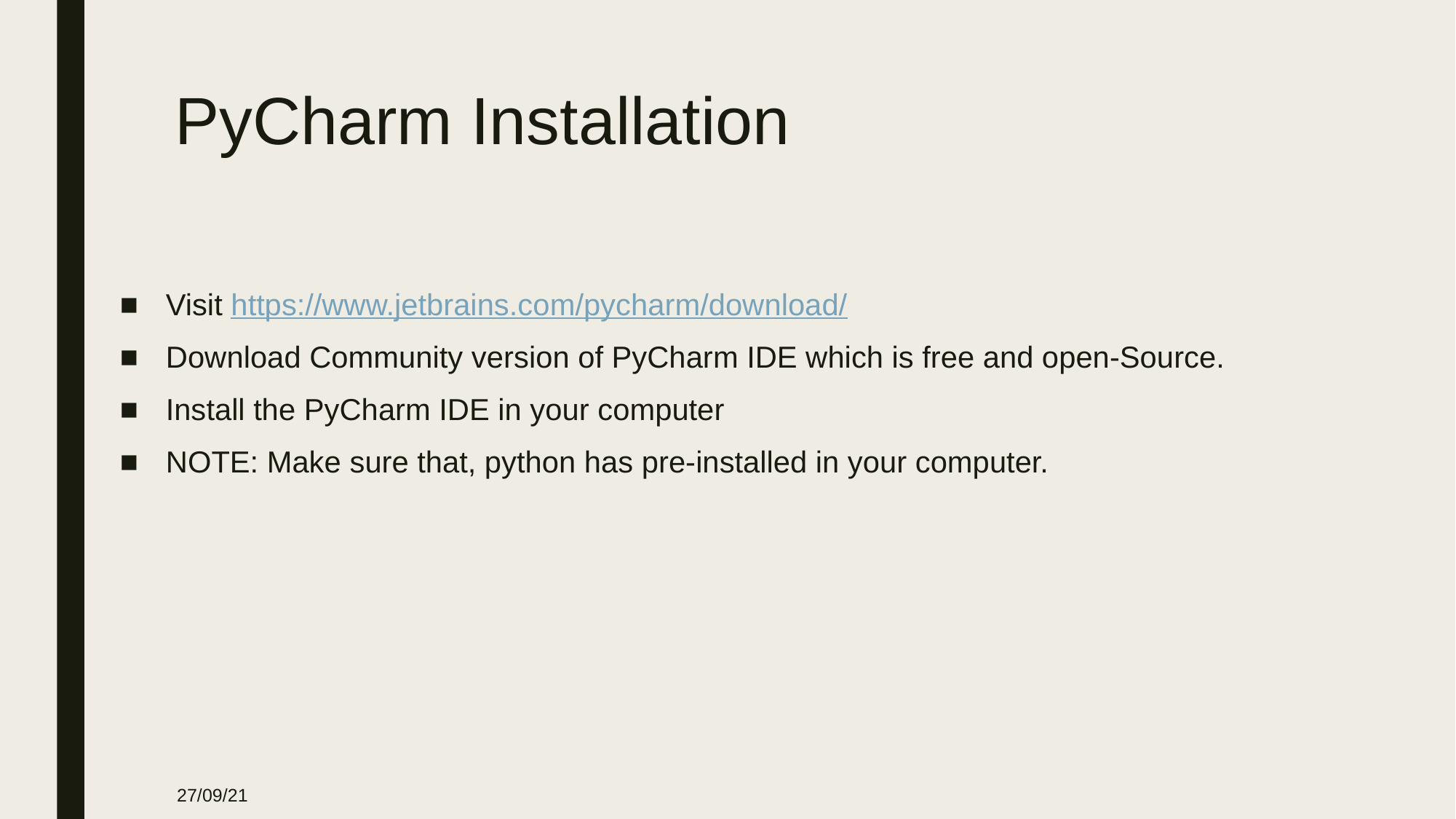

# PyCharm Installation
Visit https://www.jetbrains.com/pycharm/download/
Download Community version of PyCharm IDE which is free and open-Source.
Install the PyCharm IDE in your computer
NOTE: Make sure that, python has pre-installed in your computer.
27/09/21